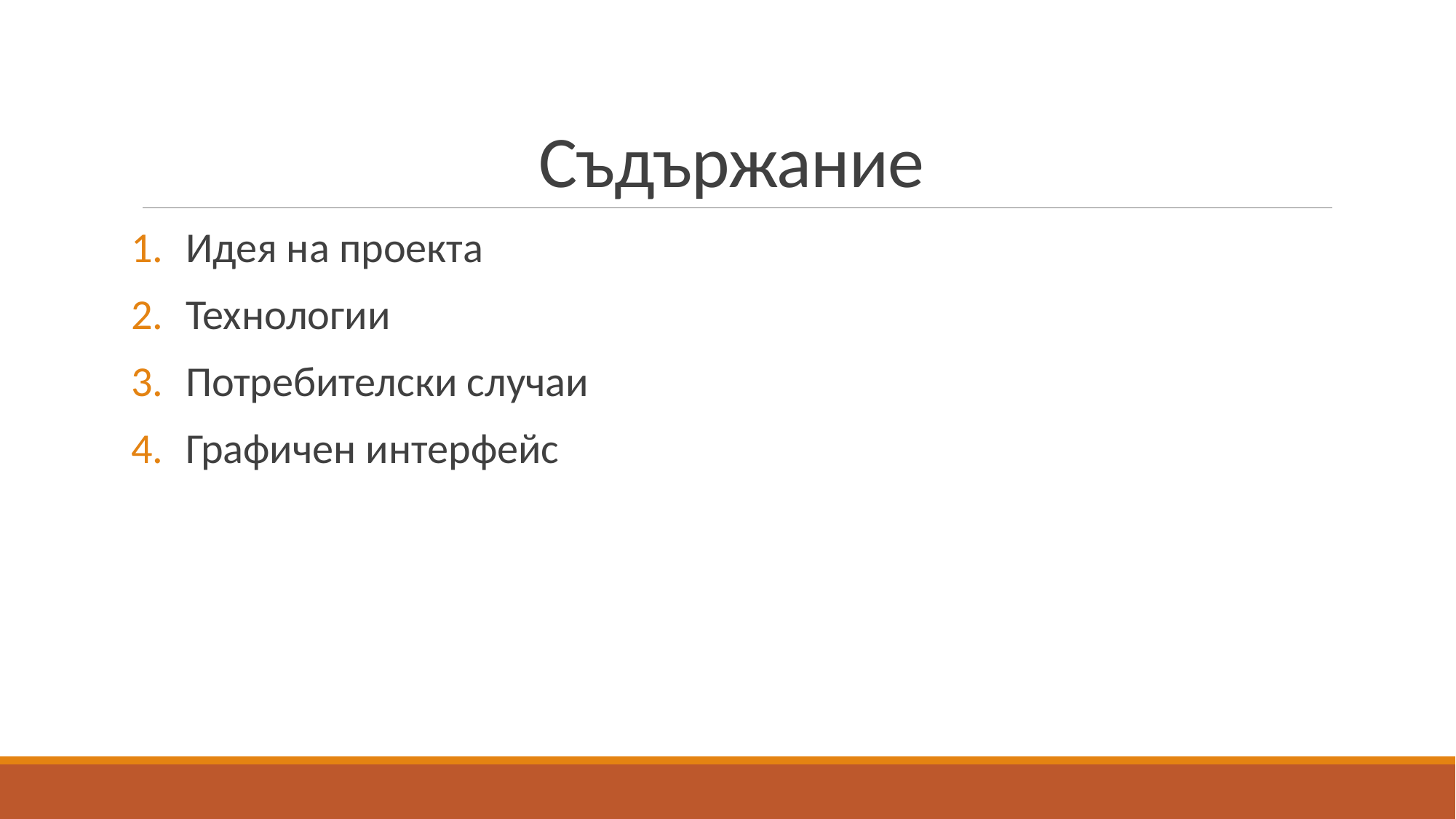

# Съдържание
Идея на проекта
Технологии
Потребителски случаи
Графичен интерфейс